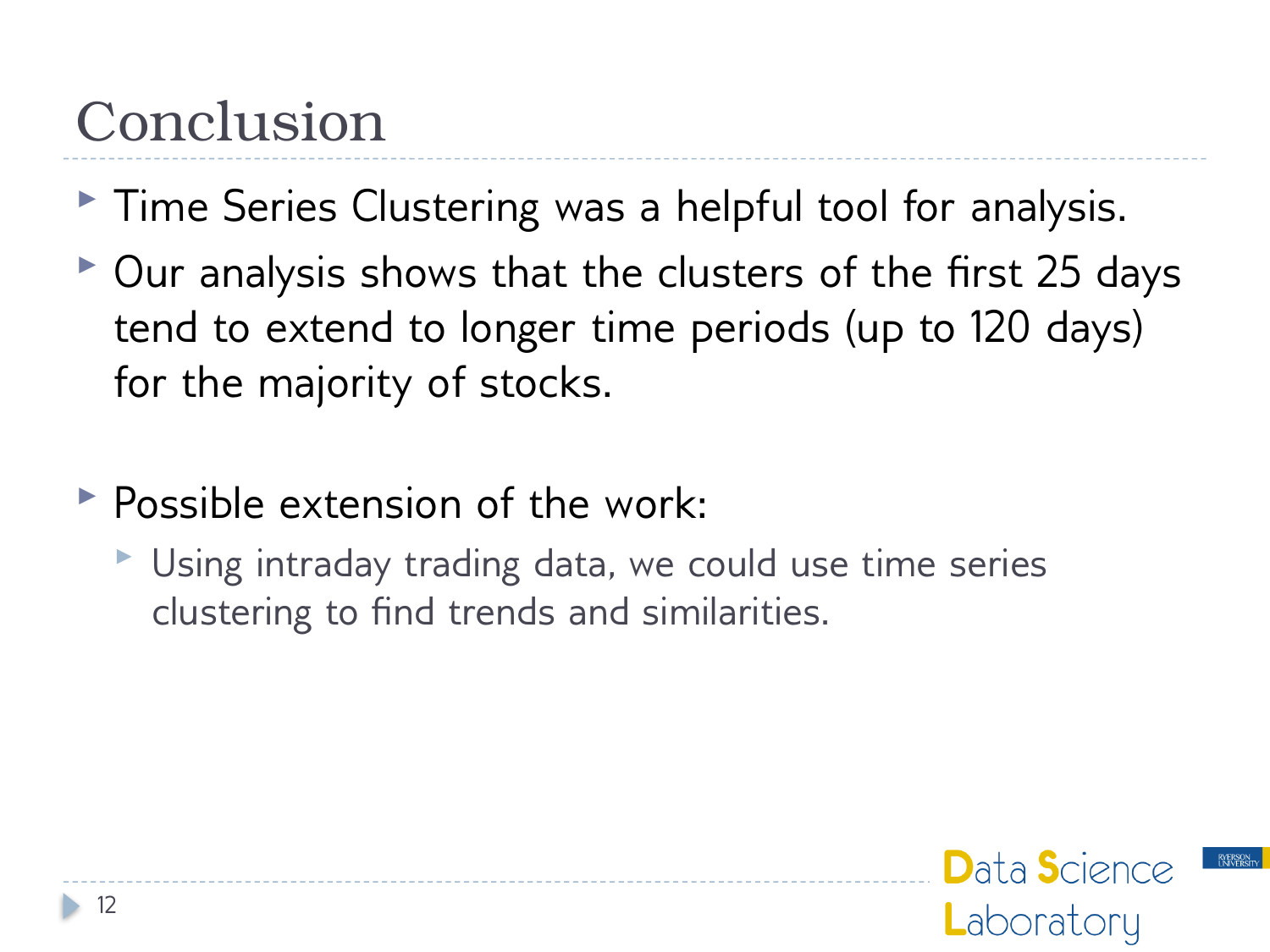

# Conclusion
Time Series Clustering was a helpful tool for analysis.
Our analysis shows that the clusters of the first 25 days tend to extend to longer time periods (up to 120 days) for the majority of stocks.
Possible extension of the work:
Using intraday trading data, we could use time series clustering to find trends and similarities.
12